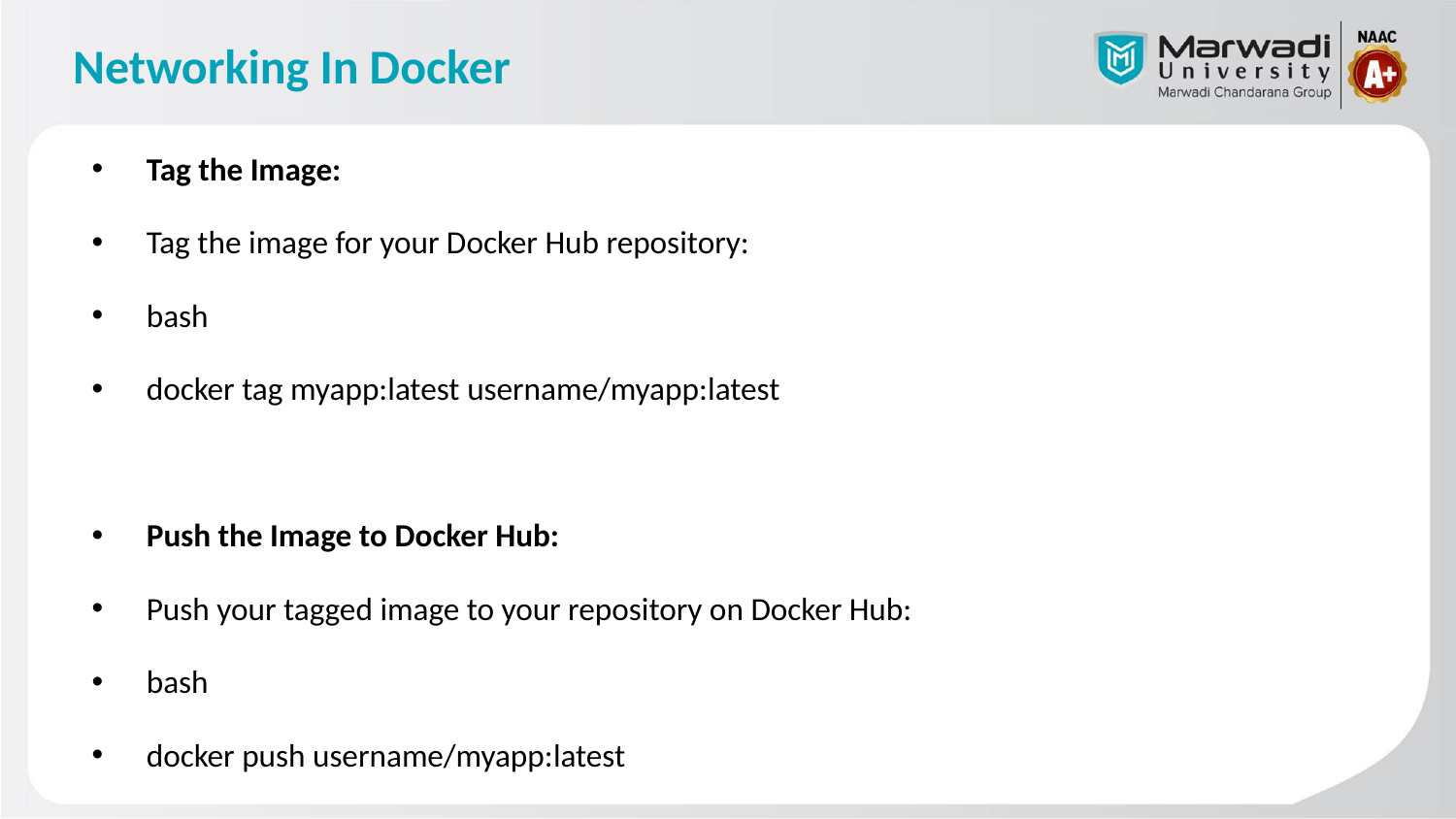

# Networking In Docker
Tag the Image:
Tag the image for your Docker Hub repository:
bash
docker tag myapp:latest username/myapp:latest

Push the Image to Docker Hub:
Push your tagged image to your repository on Docker Hub:
bash
docker push username/myapp:latest